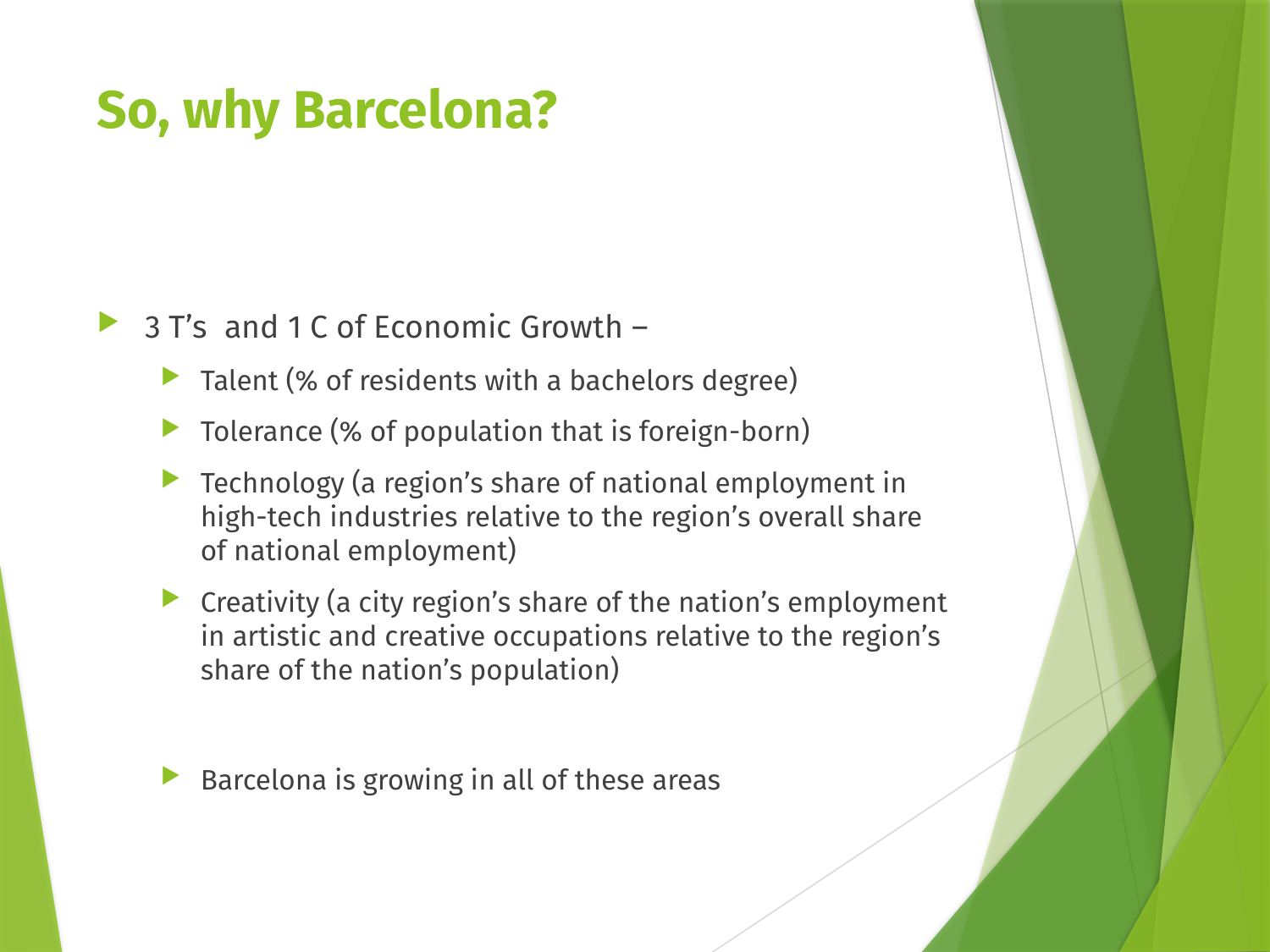

# So, why Barcelona?

3 T’s  and 1 C of Economic Growth –
Talent (% of residents with a bachelors degree)
Tolerance (% of population that is foreign-born)
Technology (a region’s share of national employment in high-tech industries relative to the region’s overall share of national employment)
Creativity (a city region’s share of the nation’s employment in artistic and creative occupations relative to the region’s share of the nation’s population)

Barcelona is growing in all of these areas